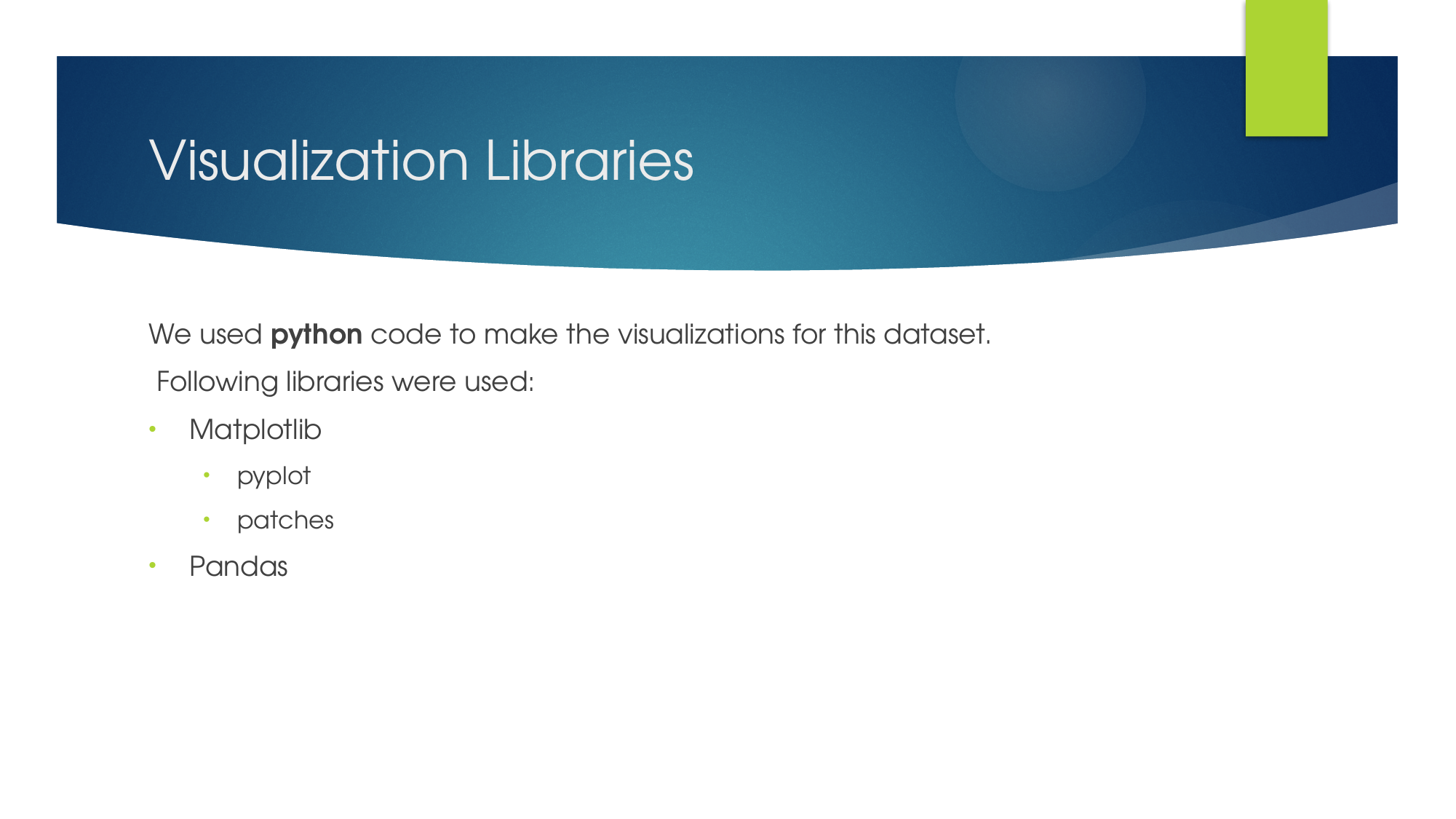

# Visualization Libraries
We used python code to make the visualizations for this dataset.
 Following libraries were used:
Matplotlib
pyplot
patches
Pandas